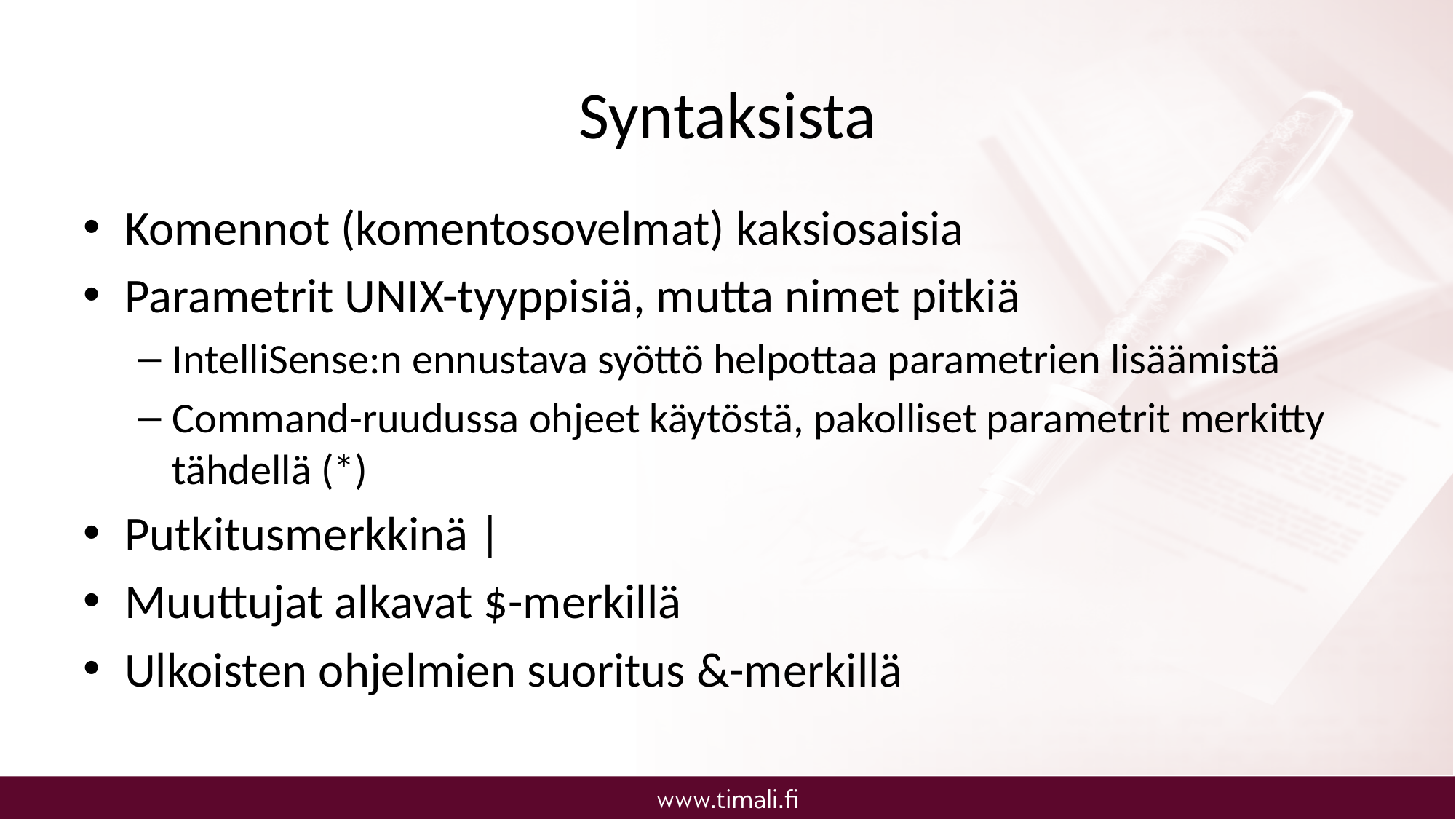

# Syntaksista
Komennot (komentosovelmat) kaksiosaisia
Parametrit UNIX-tyyppisiä, mutta nimet pitkiä
IntelliSense:n ennustava syöttö helpottaa parametrien lisäämistä
Command-ruudussa ohjeet käytöstä, pakolliset parametrit merkitty tähdellä (*)
Putkitusmerkkinä |
Muuttujat alkavat $-merkillä
Ulkoisten ohjelmien suoritus &-merkillä